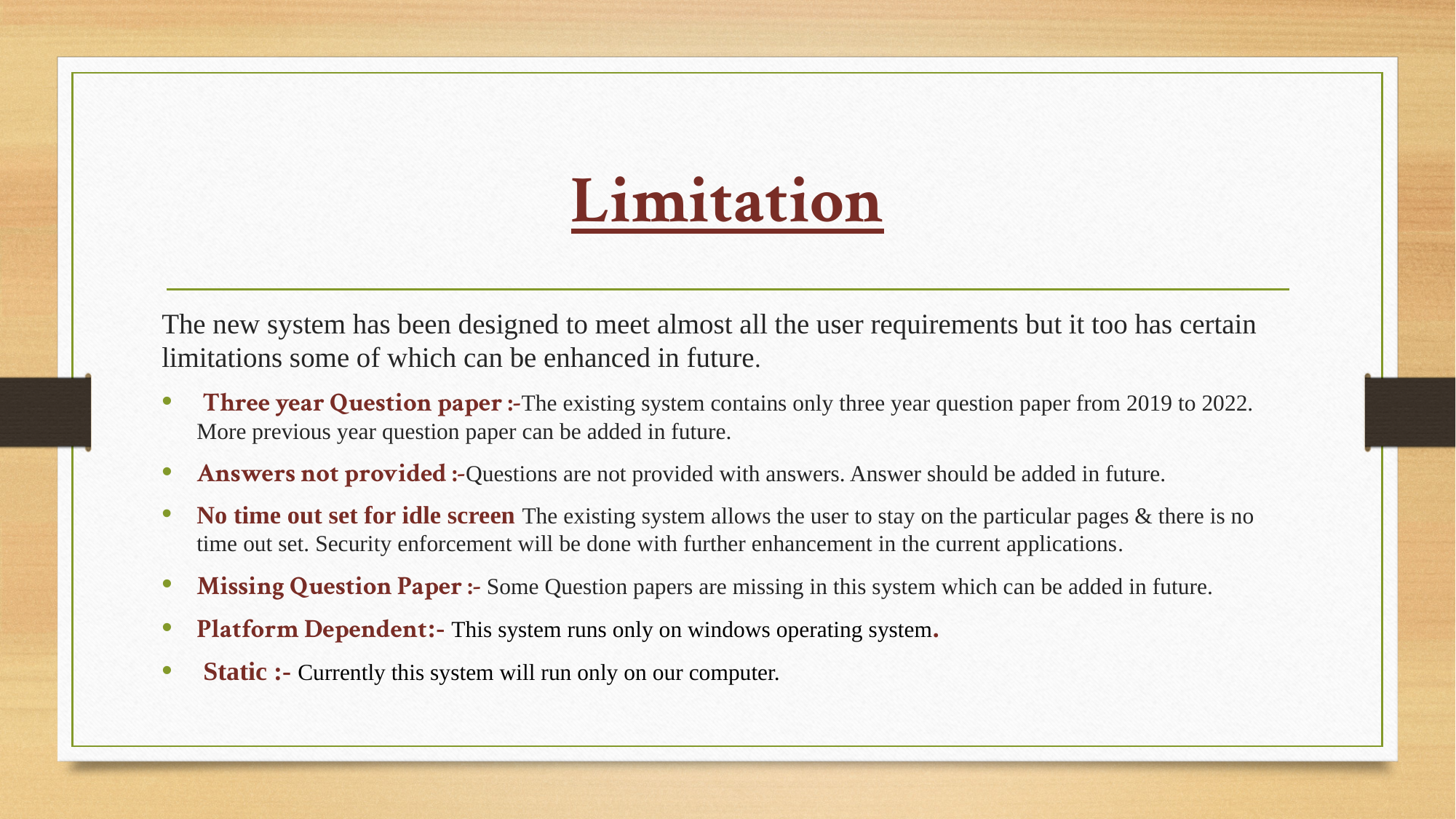

# Limitation
The new system has been designed to meet almost all the user requirements but it too has certain limitations some of which can be enhanced in future.
 Three year Question paper :-The existing system contains only three year question paper from 2019 to 2022. More previous year question paper can be added in future.
Answers not provided :-Questions are not provided with answers. Answer should be added in future.
No time out set for idle screen The existing system allows the user to stay on the particular pages & there is no time out set. Security enforcement will be done with further enhancement in the current applications.
Missing Question Paper :- Some Question papers are missing in this system which can be added in future.
Platform Dependent:- This system runs only on windows operating system.
 Static :- Currently this system will run only on our computer.